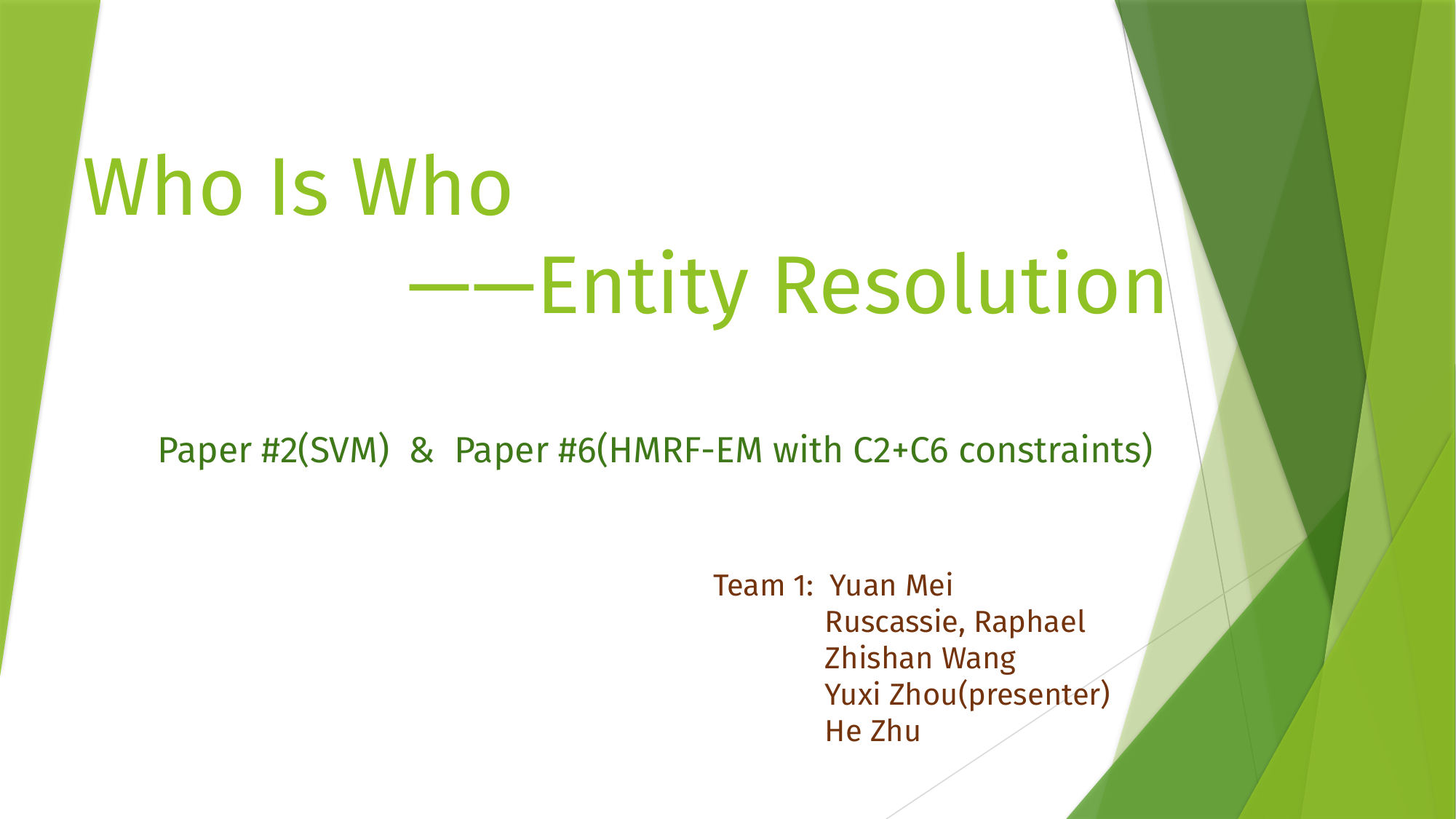

# Who Is Who ——Entity Resolution
Paper #2(SVM)  &  Paper #6(HMRF-EM with C2+C6 constraints)
Team 1:  Yuan Mei
              Ruscassie, Raphael
              Zhishan Wang
              Yuxi Zhou(presenter)
              He Zhu